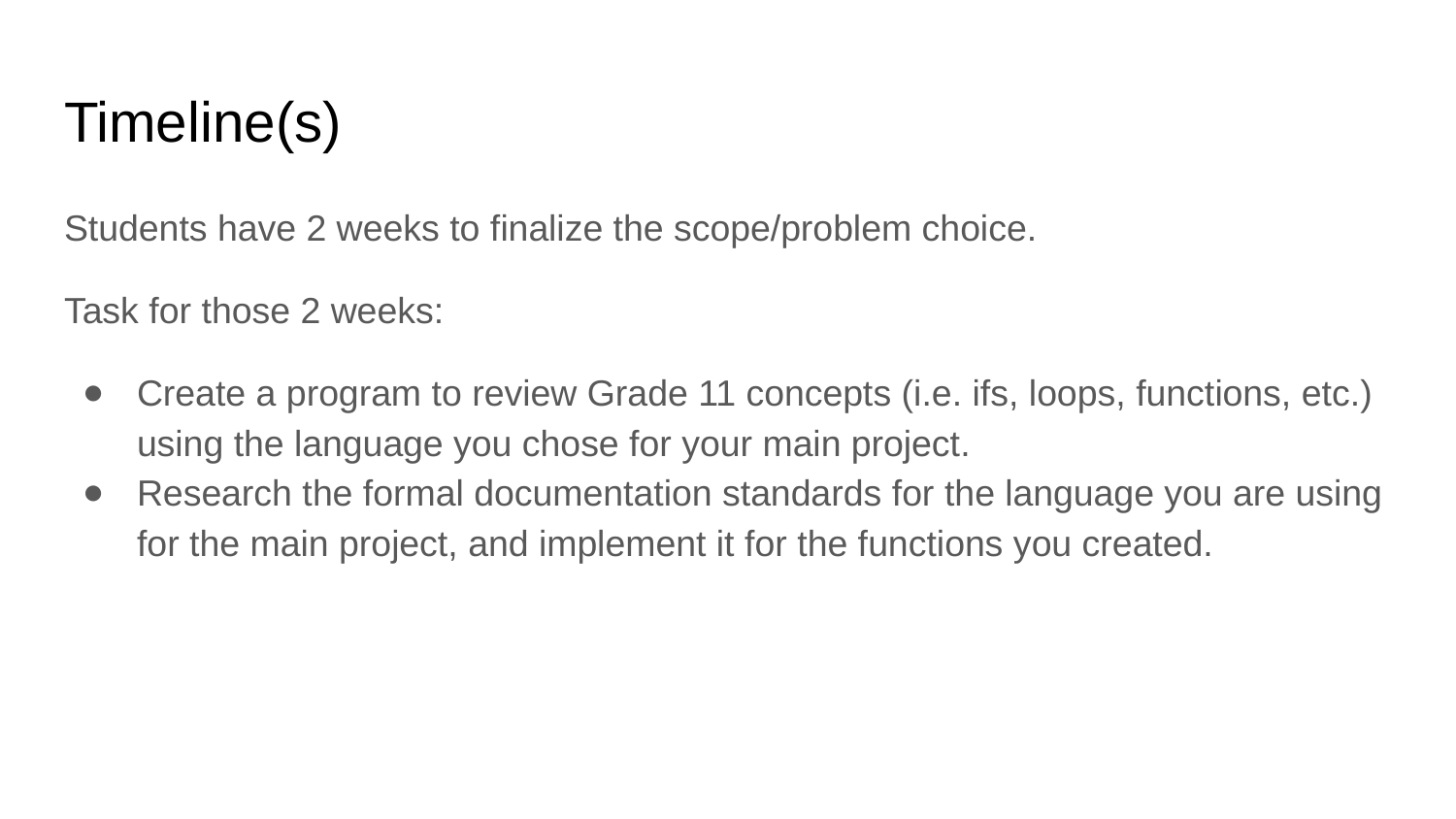

# Timeline(s)
Students have 2 weeks to finalize the scope/problem choice.
Task for those 2 weeks:
Create a program to review Grade 11 concepts (i.e. ifs, loops, functions, etc.) using the language you chose for your main project.
Research the formal documentation standards for the language you are using for the main project, and implement it for the functions you created.